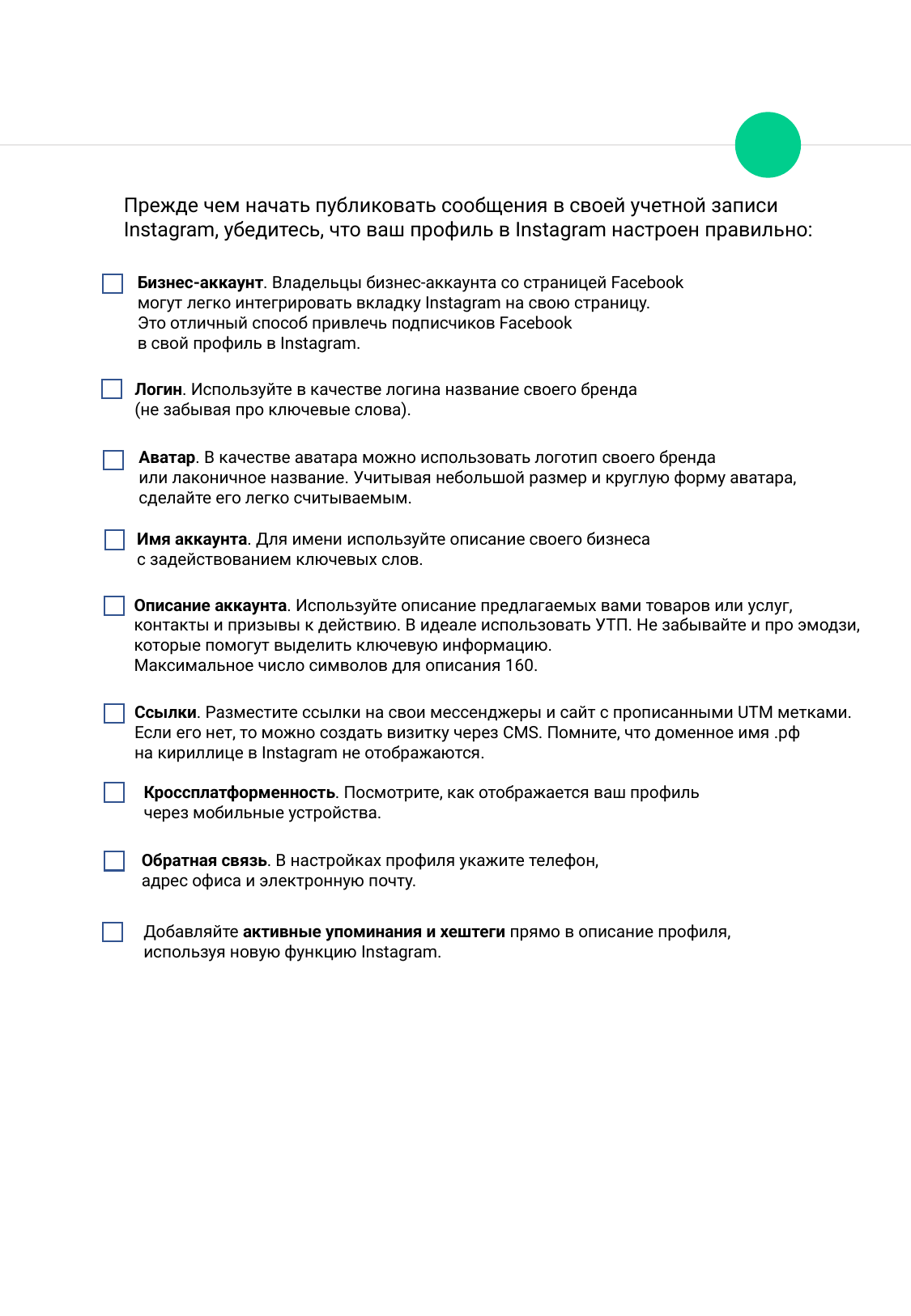

Прежде чем начать публиковать сообщения в своей учетной записи Instagram, убедитесь, что ваш профиль в Instagram настроен правильно:
Бизнес-аккаунт. Владельцы бизнес-аккаунта со страницей Facebook
могут легко интегрировать вкладку Instagram на свою страницу.
Это отличный способ привлечь подписчиков Facebook
в свой профиль в Instagram.

Логин. Используйте в качестве логина название своего бренда
(не забывая про ключевые слова).

Аватар. В качестве аватара можно использовать логотип своего бренда
или лаконичное название. Учитывая небольшой размер и круглую форму аватара,
сделайте его легко считываемым.

Имя аккаунта. Для имени используйте описание своего бизнеса
с задействованием ключевых слов.

Описание аккаунта. Используйте описание предлагаемых вами товаров или услуг,
контакты и призывы к действию. В идеале использовать УТП. Не забывайте и про эмодзи,
которые помогут выделить ключевую информацию.
Максимальное число символов для описания 160.

Ссылки. Разместите ссылки на свои мессенджеры и сайт с прописанными UTM метками.
Если его нет, то можно создать визитку через CMS. Помните, что доменное имя .рф
на кириллице в Instagram не отображаются.

Кроссплатформенность. Посмотрите, как отображается ваш профиль
через мобильные устройства.

Обратная связь. В настройках профиля укажите телефон,
адрес офиса и электронную почту.

Добавляйте активные упоминания и хештеги прямо в описание профиля,
используя новую функцию Instagram.